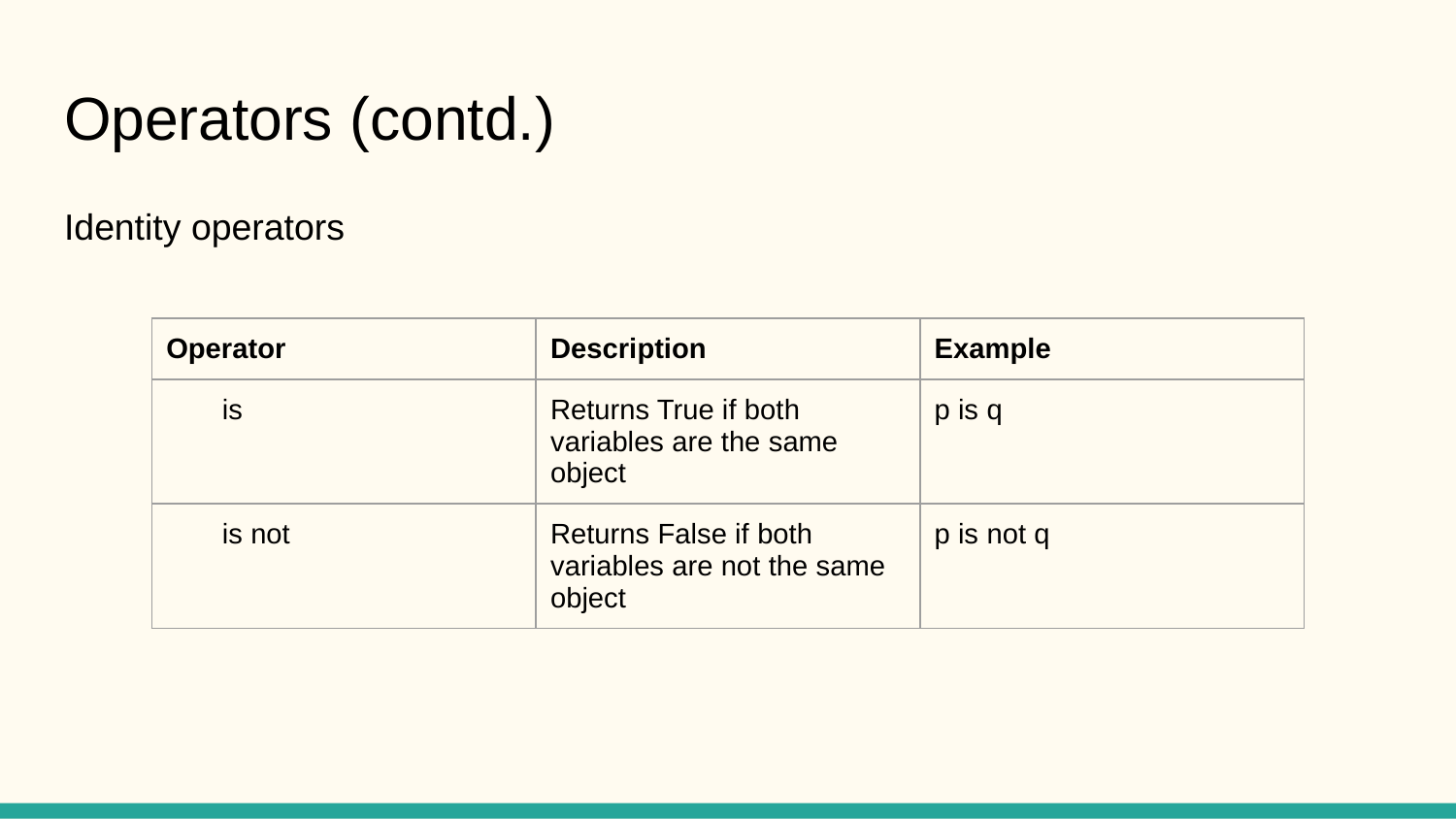

# Operators (contd.)
Identity operators
| Operator | Description | Example |
| --- | --- | --- |
| is | Returns True if both variables are the same object | p is q |
| is not | Returns False if both variables are not the same object | p is not q |